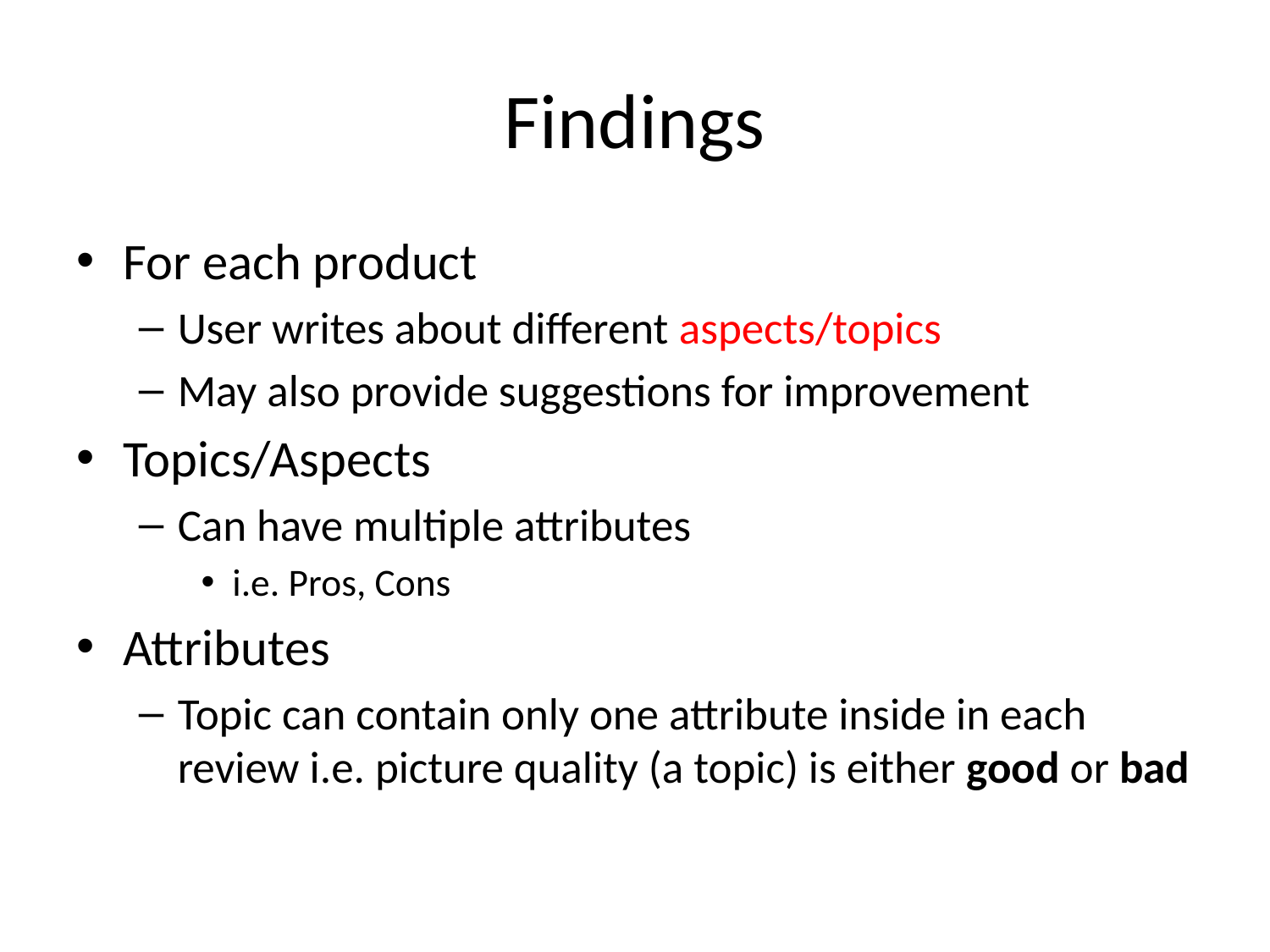

# Findings
For each product
User writes about different aspects/topics
May also provide suggestions for improvement
Topics/Aspects
Can have multiple attributes
i.e. Pros, Cons
Attributes
Topic can contain only one attribute inside in each review i.e. picture quality (a topic) is either good or bad